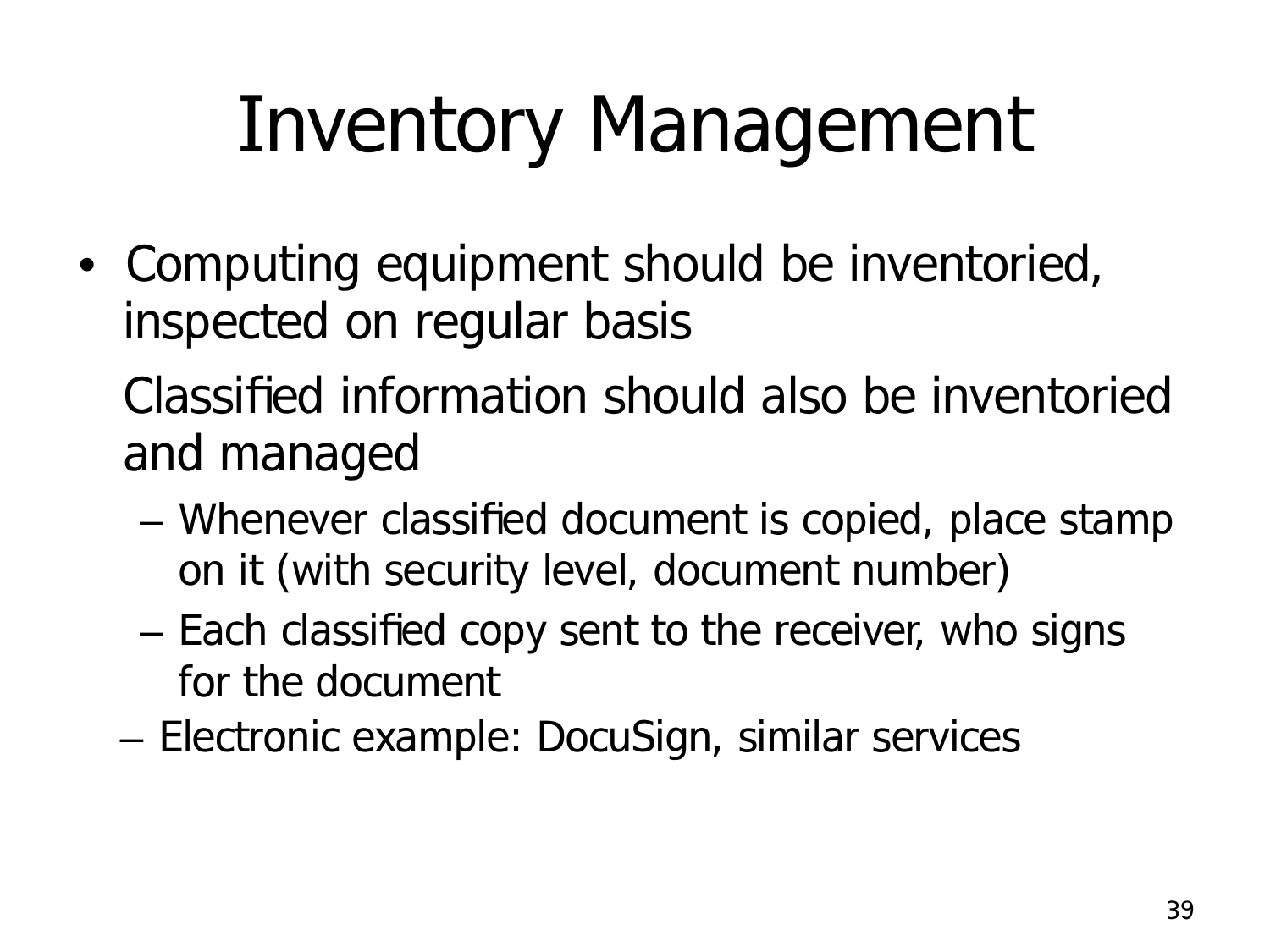

Inventory
Management
•  Computing equipment should be inventoried,
inspected on regular basis
	Classified information should also be inventoried and managed
– Whenever classified document is copied, place stamp on it (with security level, document number)
– Each classified copy sent to the receiver, who signs for the document
– Electronic example: DocuSign, similar services
39